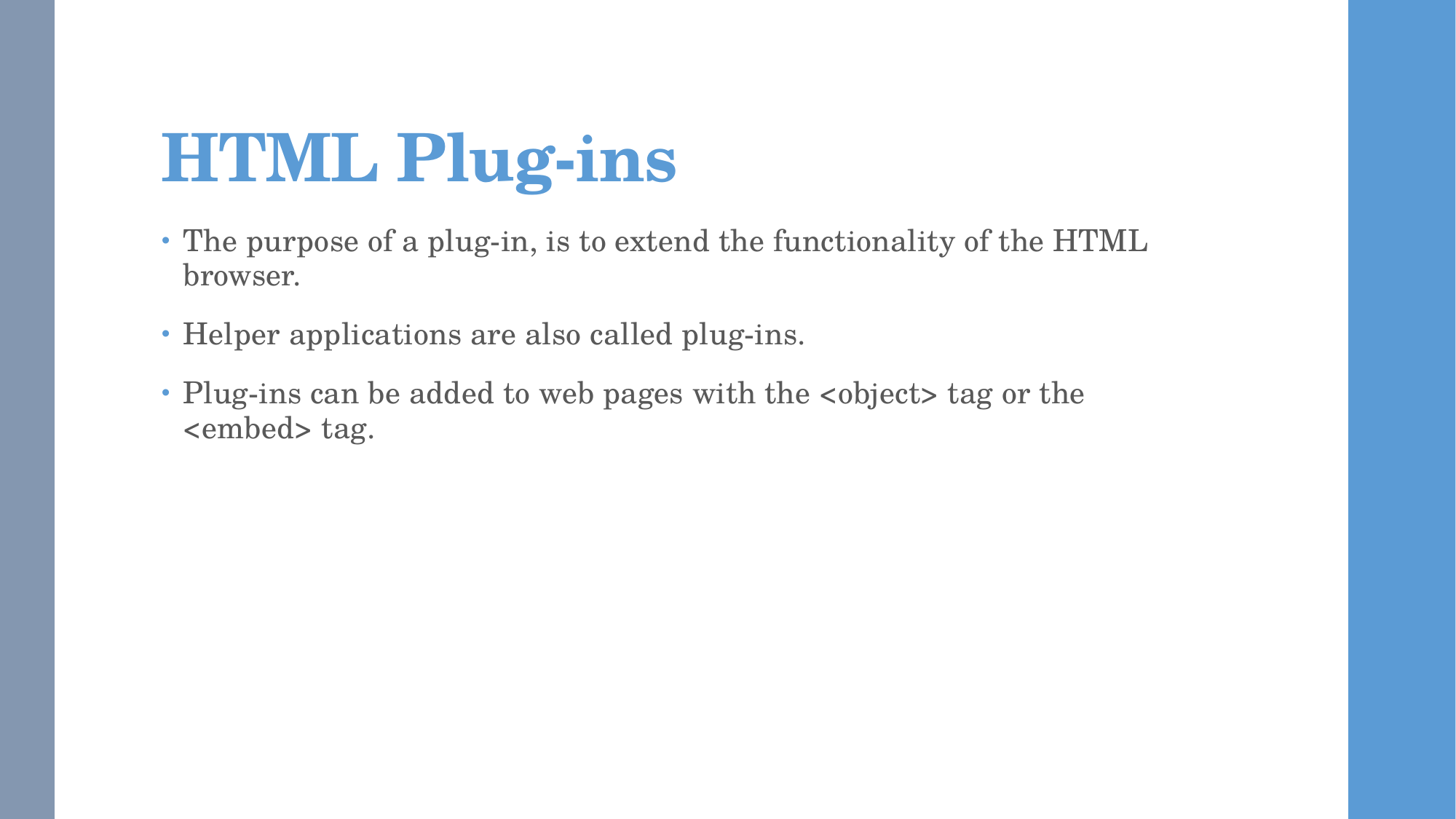

# HTML Plug-ins
The purpose of a plug-in, is to extend the functionality of the HTML browser.
Helper applications are also called plug-ins.
Plug-ins can be added to web pages with the <object> tag or the <embed> tag.